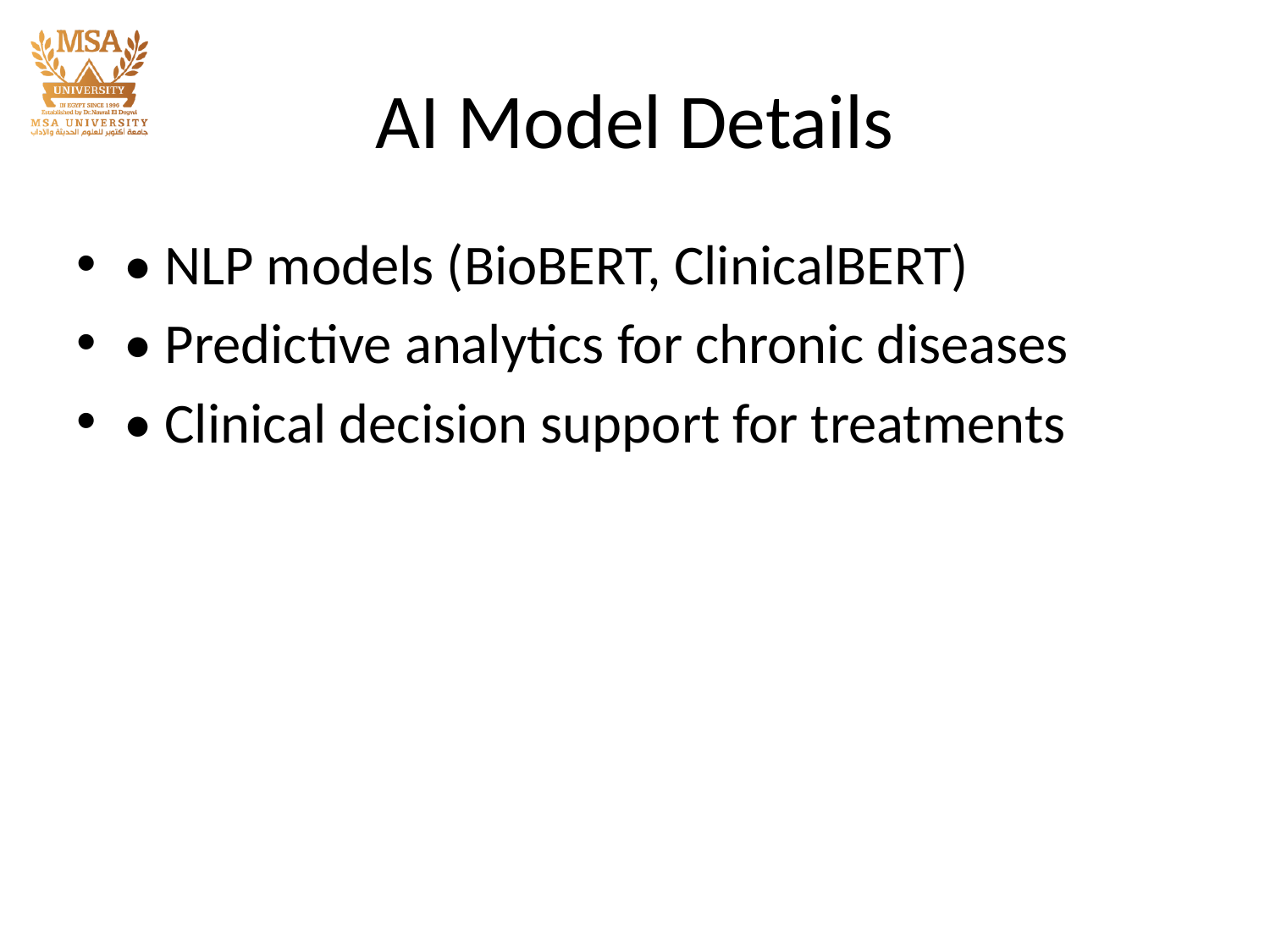

# AI Model Details
• NLP models (BioBERT, ClinicalBERT)
• Predictive analytics for chronic diseases
• Clinical decision support for treatments